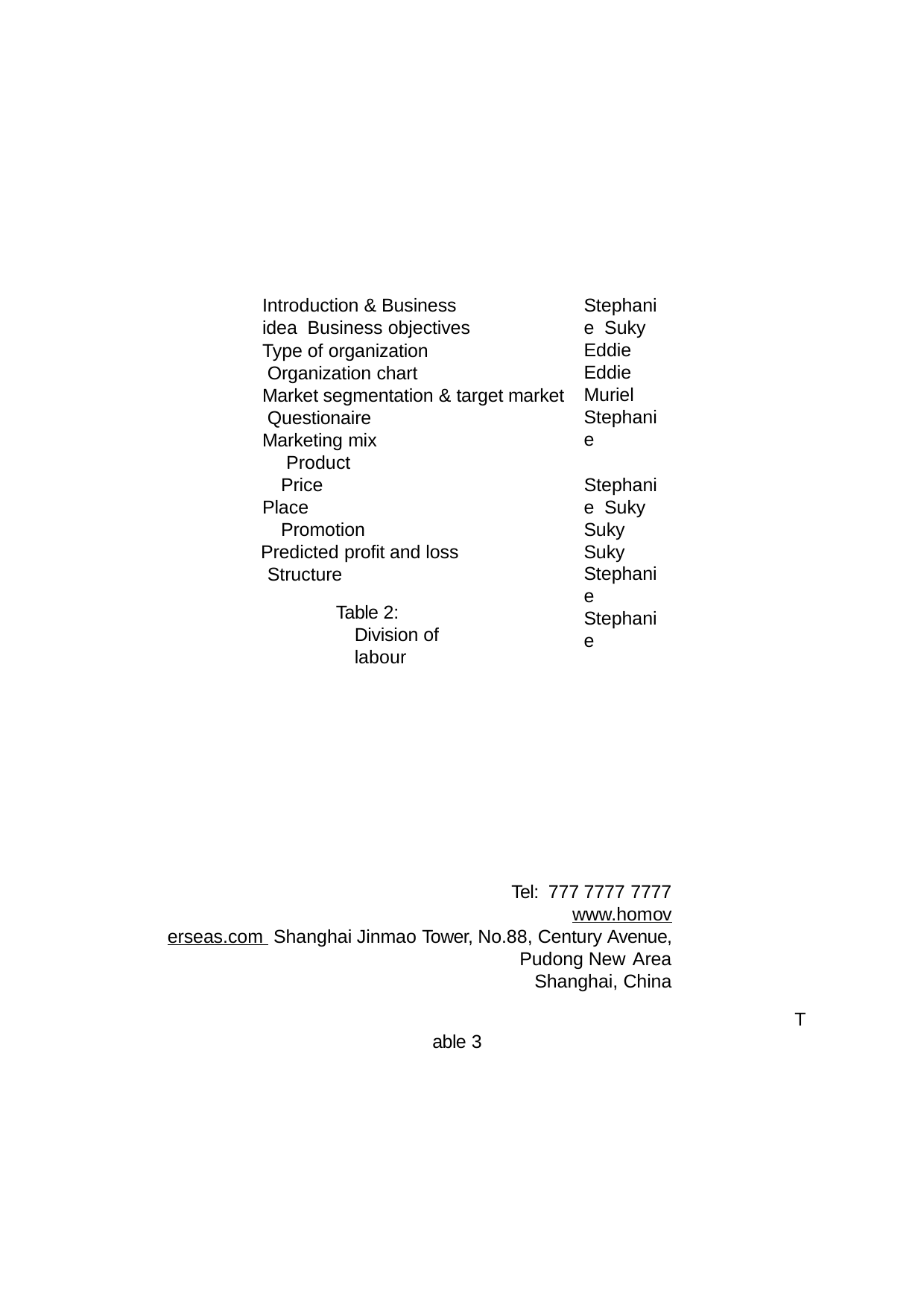

Introduction & Business idea  Business objectives
Type of organization  Organization chart
Market segmentation & target market  Questionaire
Marketing mix  Product  Price
Place  Promotion
Predicted profit and loss  Structure
Table 2: Division of labour
Stephanie  Suky  Eddie  Eddie  Muriel  Stephanie
Stephanie  Suky  Suky  Suky  Stephanie  Stephanie
Tel:  777 7777 7777
www.homoverseas.com  Shanghai Jinmao Tower, No.88, Century Avenue, Pudong New Area
Shanghai, China
Table 3